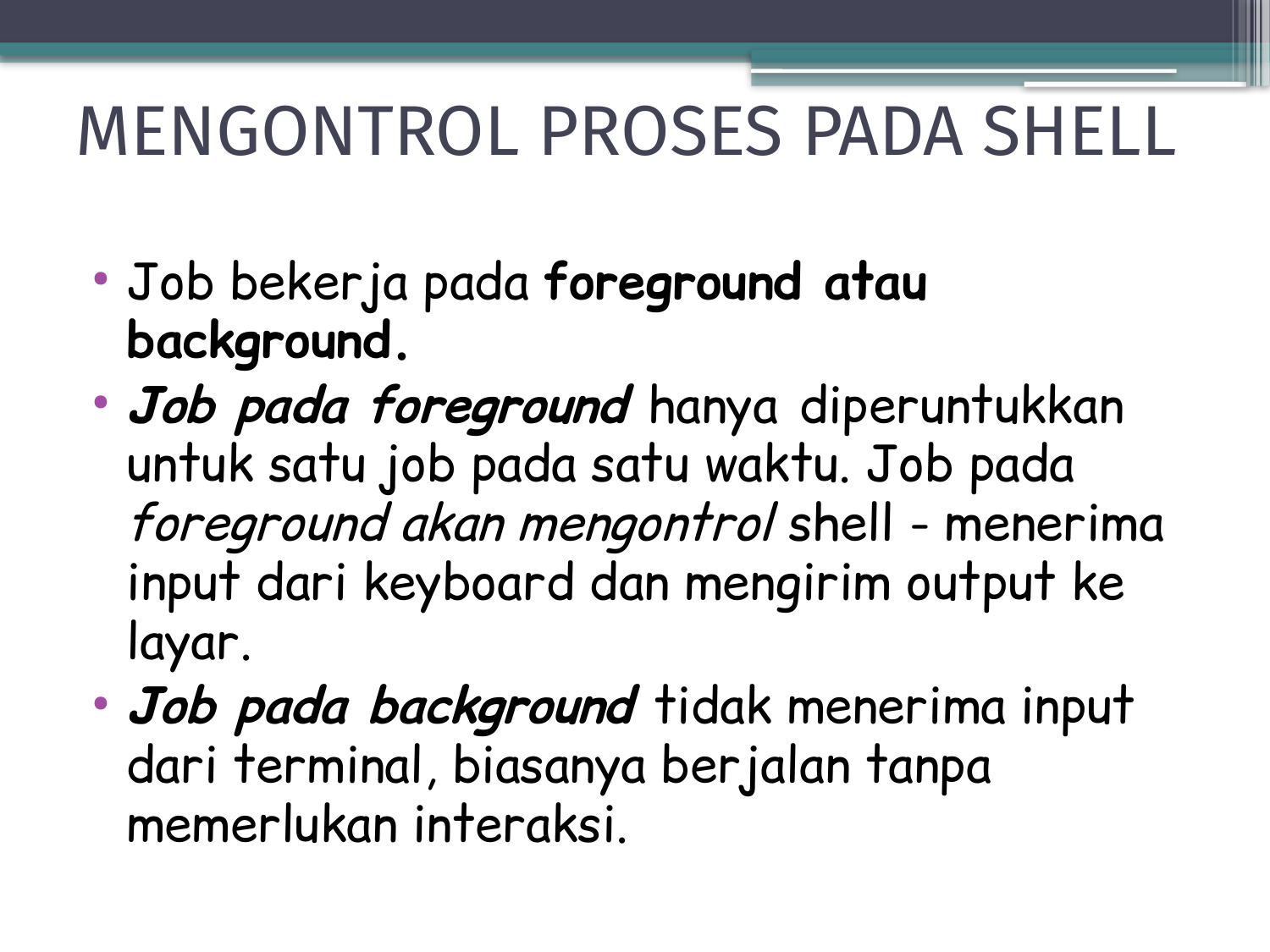

# MENGONTROL PROSES PADA SHELL
Job bekerja pada foreground atau background.
Job pada foreground hanya diperuntukkan untuk satu job pada satu waktu. Job pada foreground akan mengontrol shell - menerima input dari keyboard dan mengirim output ke layar.
Job pada background tidak menerima input dari terminal, biasanya berjalan tanpa memerlukan interaksi.